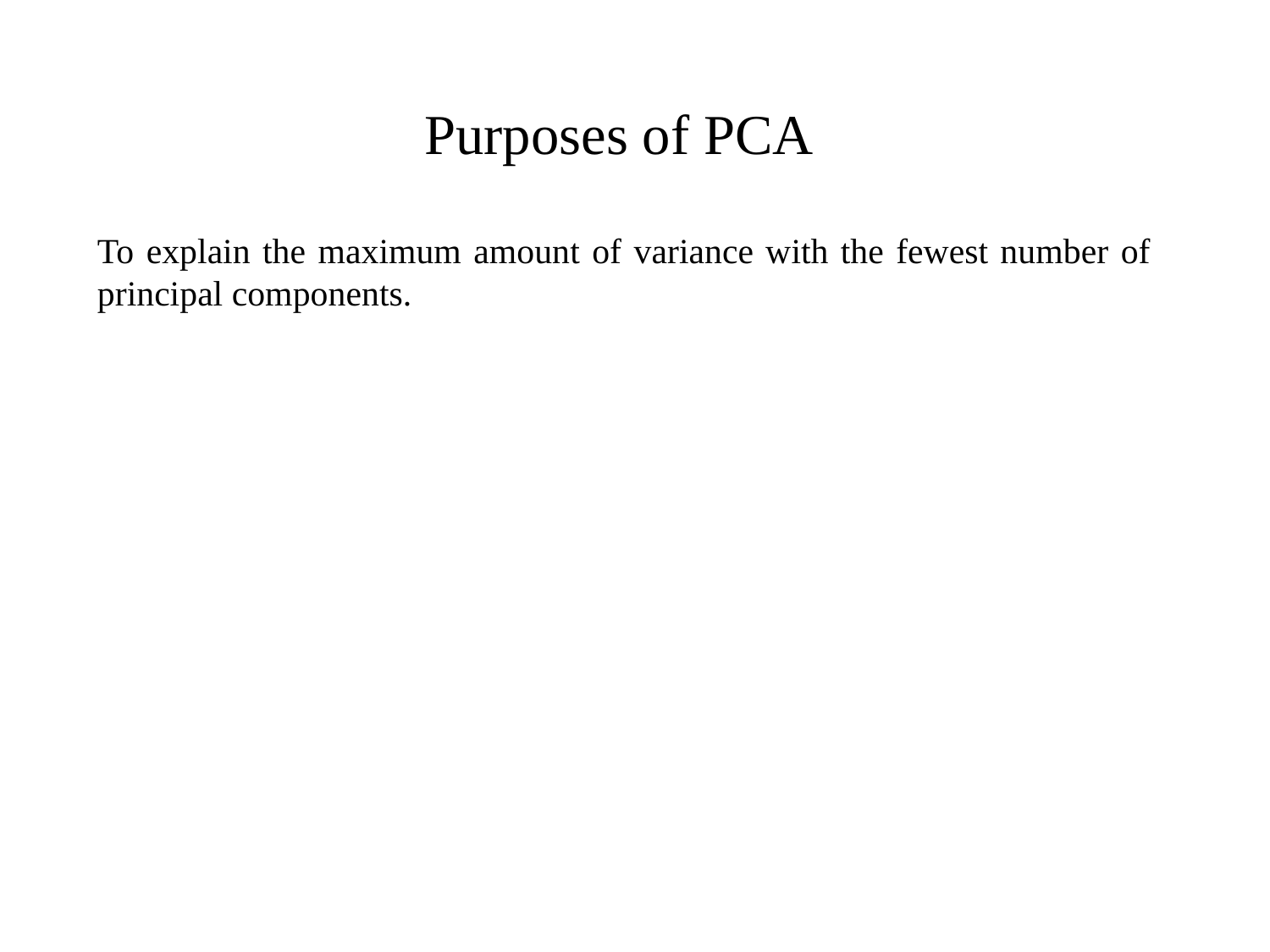

# Purposes of PCA
To explain the maximum amount of variance with the fewest number of principal components.